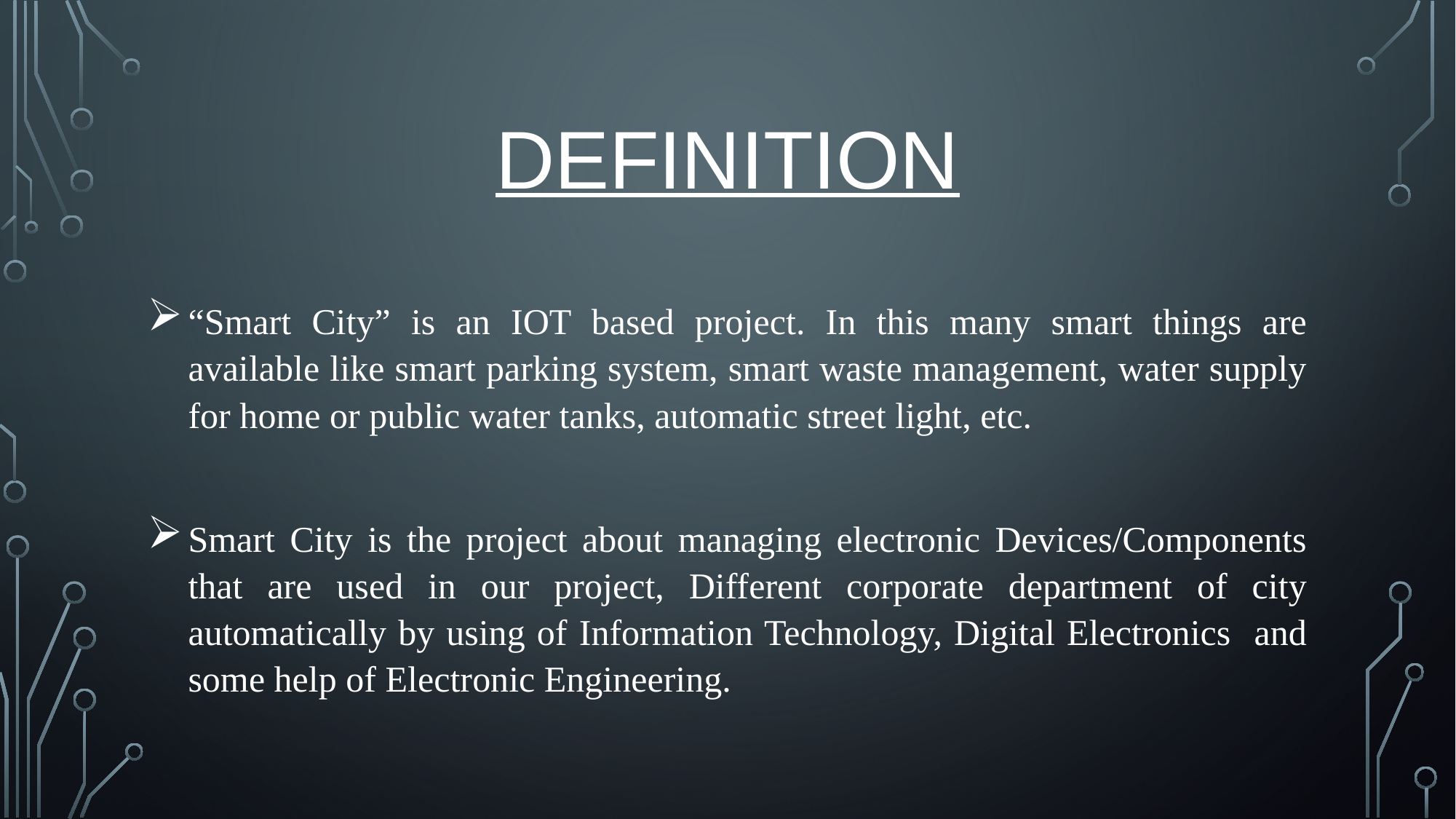

# DEFINITION
“Smart City” is an IOT based project. In this many smart things are available like smart parking system, smart waste management, water supply for home or public water tanks, automatic street light, etc.

Smart City is the project about managing electronic Devices/Components that are used in our project, Different corporate department of city automatically by using of Information Technology, Digital Electronics  and some help of Electronic Engineering.